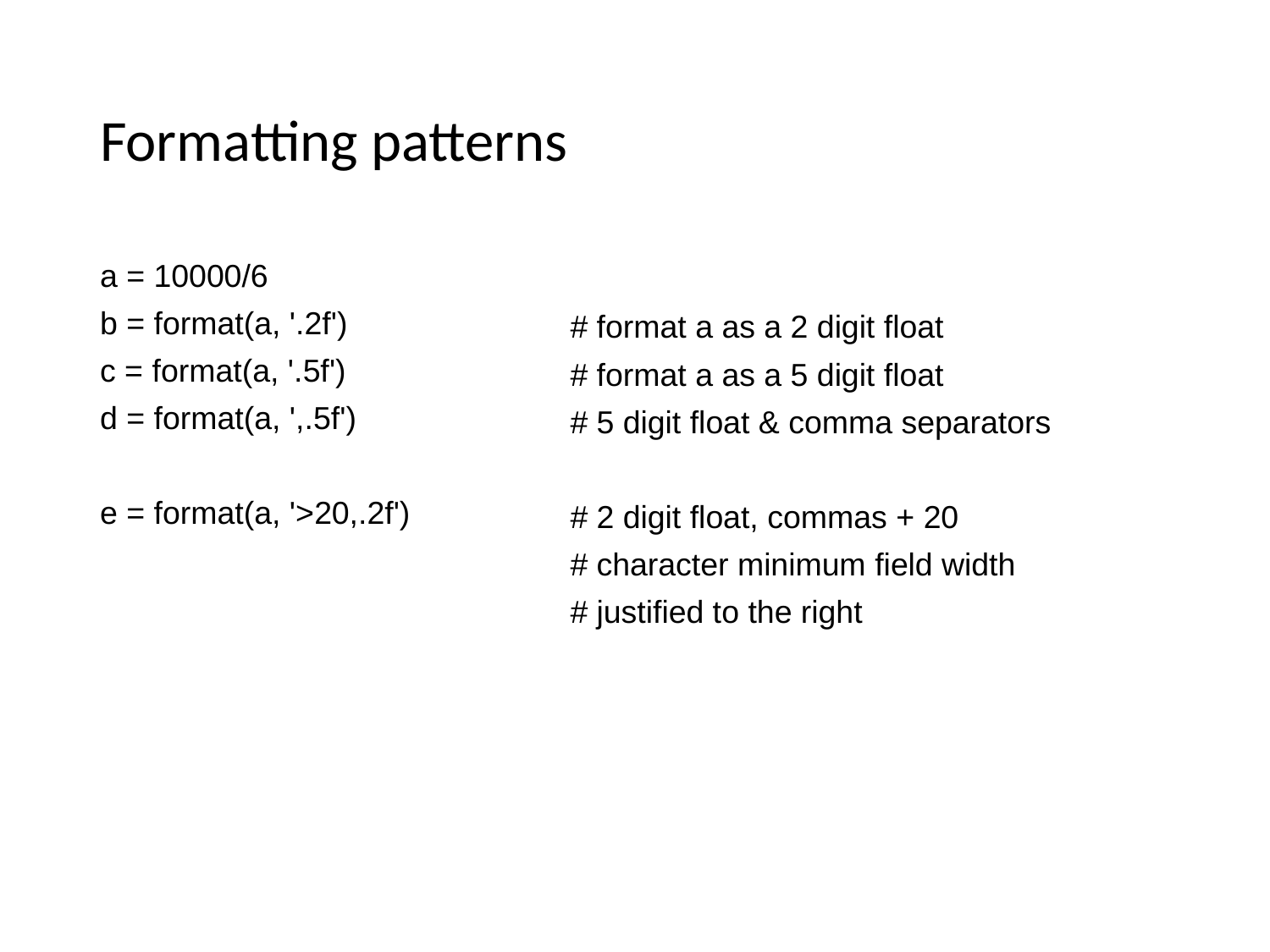

# Formatting patterns
a = 10000/6
b = format(a, '.2f')
c = format(a, '.5f')
d = format(a, ',.5f')

e = format(a, '>20,.2f')

# format a as a 2 digit float
# format a as a 5 digit float
# 5 digit float & comma separators

# 2 digit float, commas + 20
# character minimum field width
# justified to the right